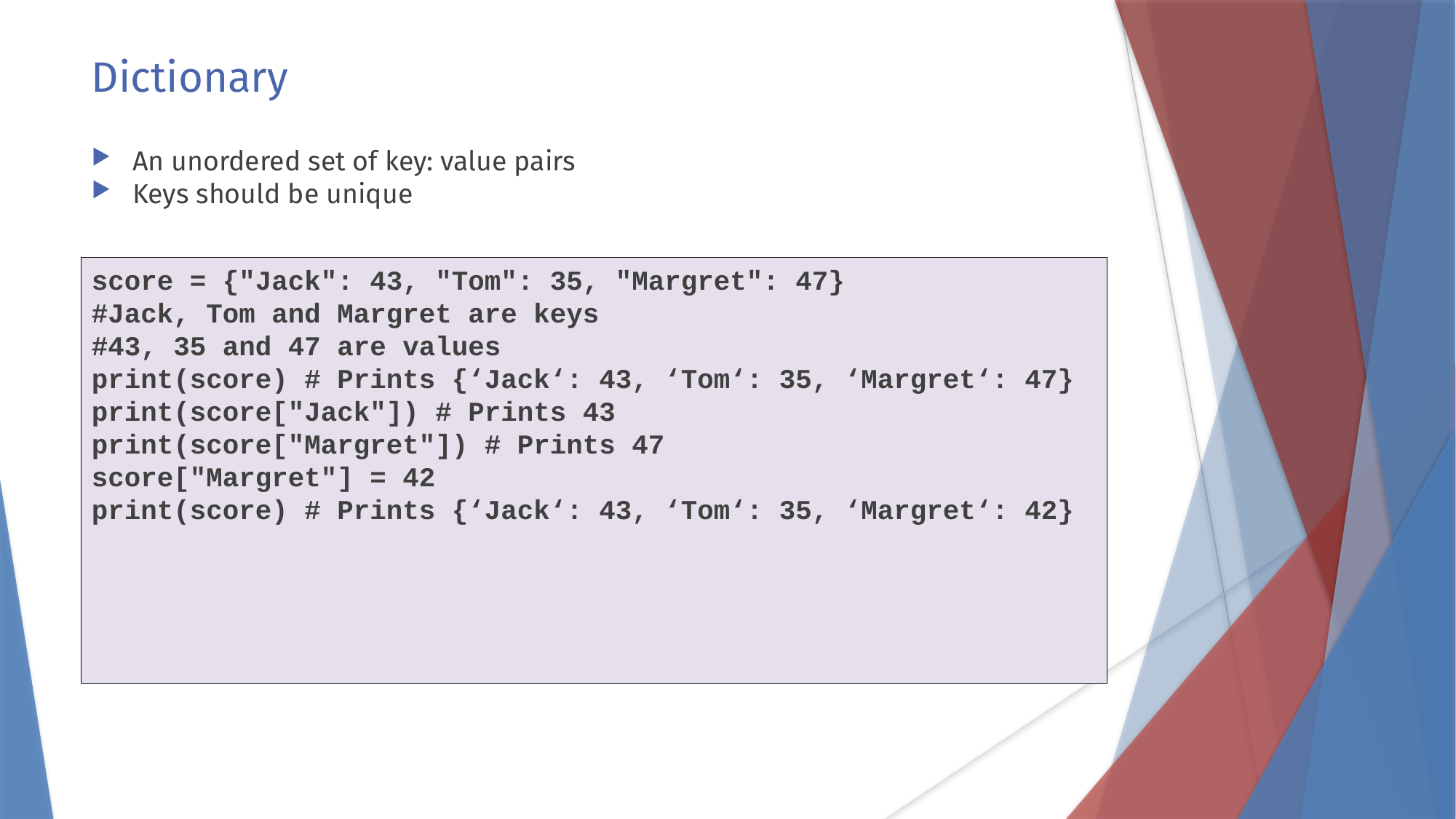

Dictionary
An unordered set of key: value pairs
Keys should be unique
score = {"Jack": 43, "Tom": 35, "Margret": 47}
#Jack, Tom and Margret are keys
#43, 35 and 47 are values
print(score) # Prints {‘Jack‘: 43, ‘Tom‘: 35, ‘Margret‘: 47}
print(score["Jack"]) # Prints 43
print(score["Margret"]) # Prints 47
score["Margret"] = 42
print(score) # Prints {‘Jack‘: 43, ‘Tom‘: 35, ‘Margret‘: 42}